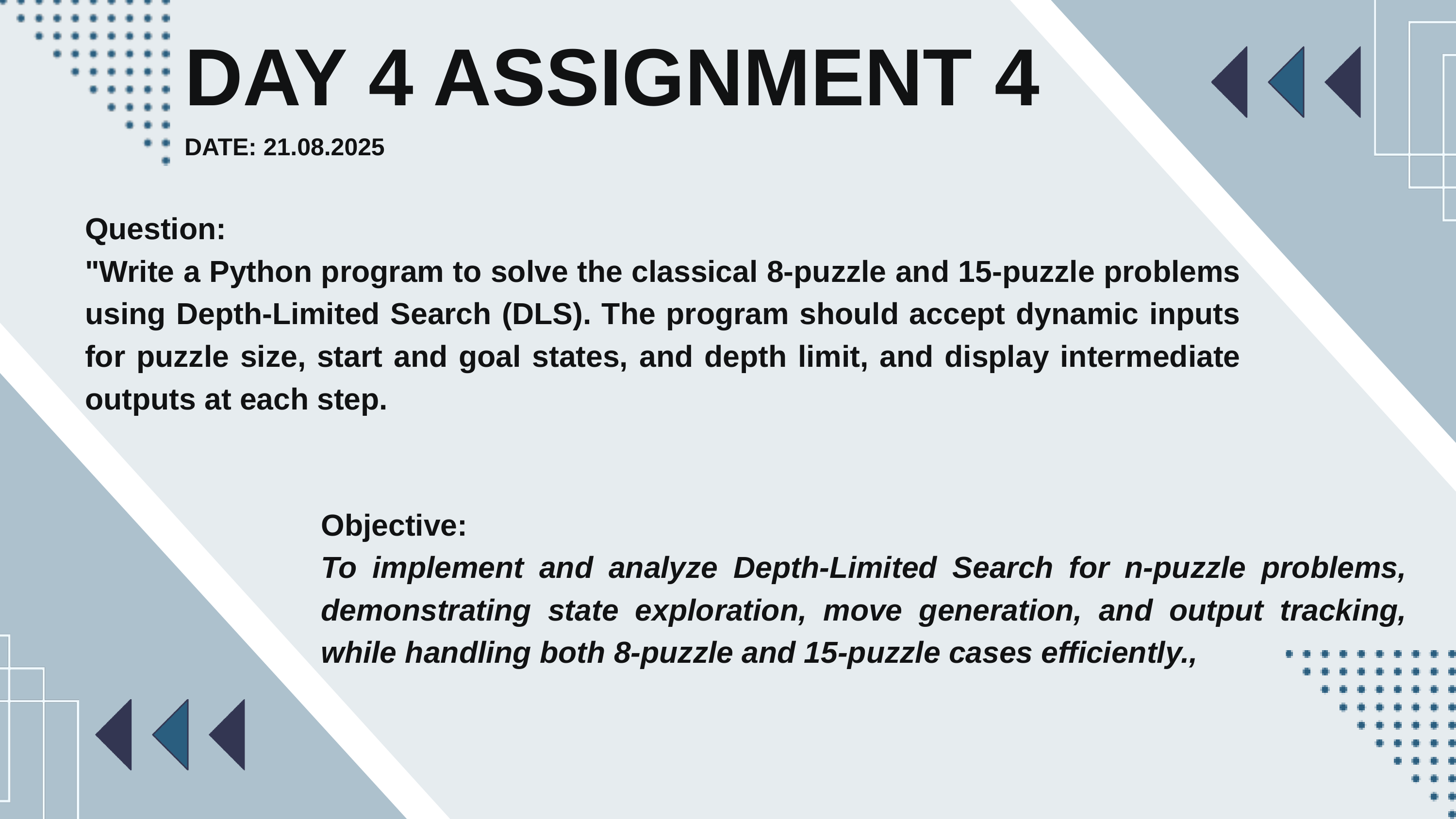

DAY 4 ASSIGNMENT 4

DATE: 21.08.2025
Question:
"Write a Python program to solve the classical 8-puzzle and 15-puzzle problems using Depth-Limited Search (DLS). The program should accept dynamic inputs for puzzle size, start and goal states, and depth limit, and display intermediate outputs at each step.

Objective:
To implement and analyze Depth-Limited Search for n-puzzle problems, demonstrating state exploration, move generation, and output tracking, while handling both 8-puzzle and 15-puzzle cases efficiently.,